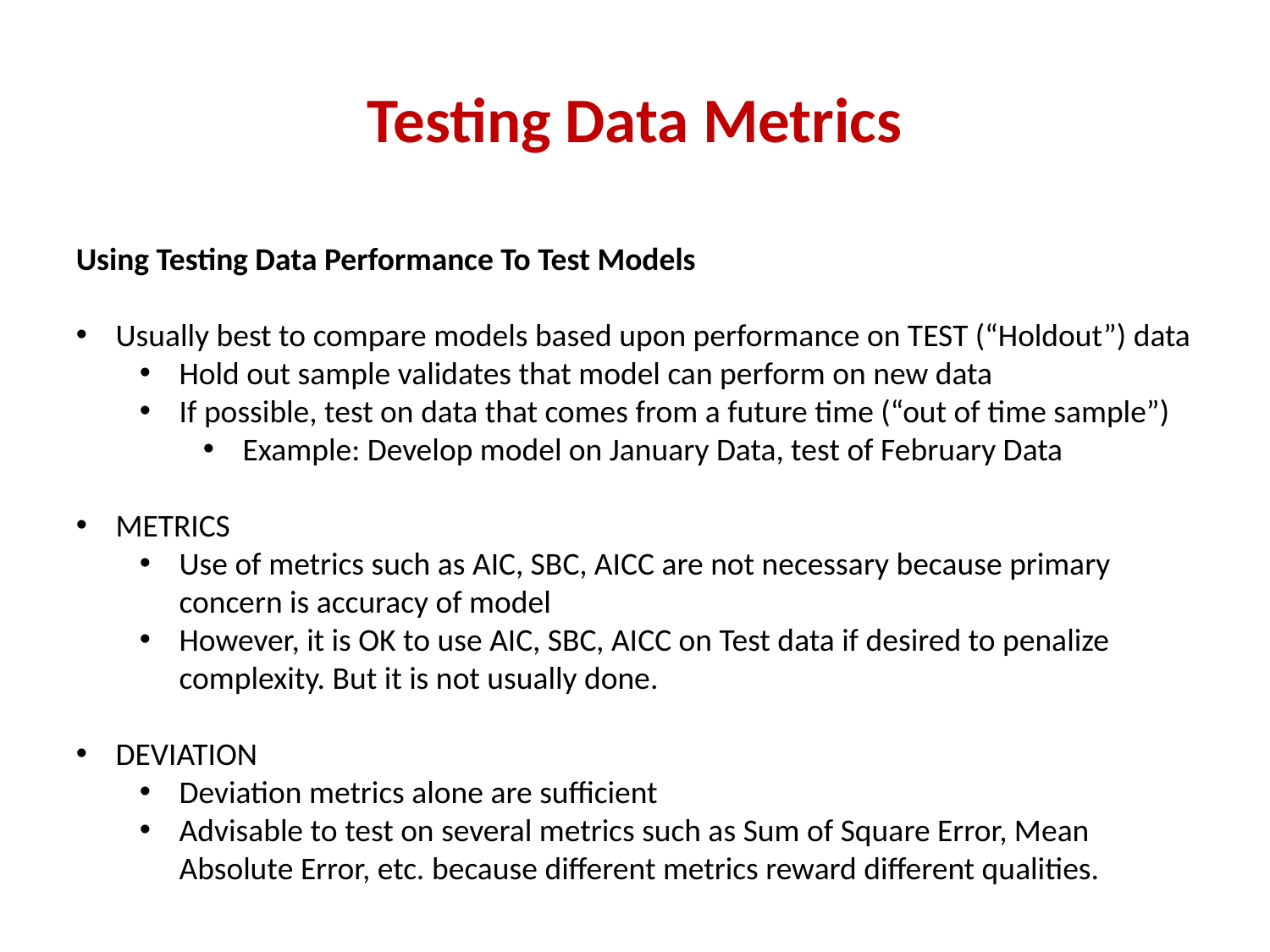

# Testing Data Metrics
Using Testing Data Performance To Test Models

Usually best to compare models based upon performance on TEST (“Holdout”) data
Hold out sample validates that model can perform on new data
If possible, test on data that comes from a future time (“out of time sample”)
Example: Develop model on January Data, test of February Data

METRICS
Use of metrics such as AIC, SBC, AICC are not necessary because primary concern is accuracy of model
However, it is OK to use AIC, SBC, AICC on Test data if desired to penalize complexity. But it is not usually done.

DEVIATION
Deviation metrics alone are sufficient
Advisable to test on several metrics such as Sum of Square Error, Mean Absolute Error, etc. because different metrics reward different qualities.